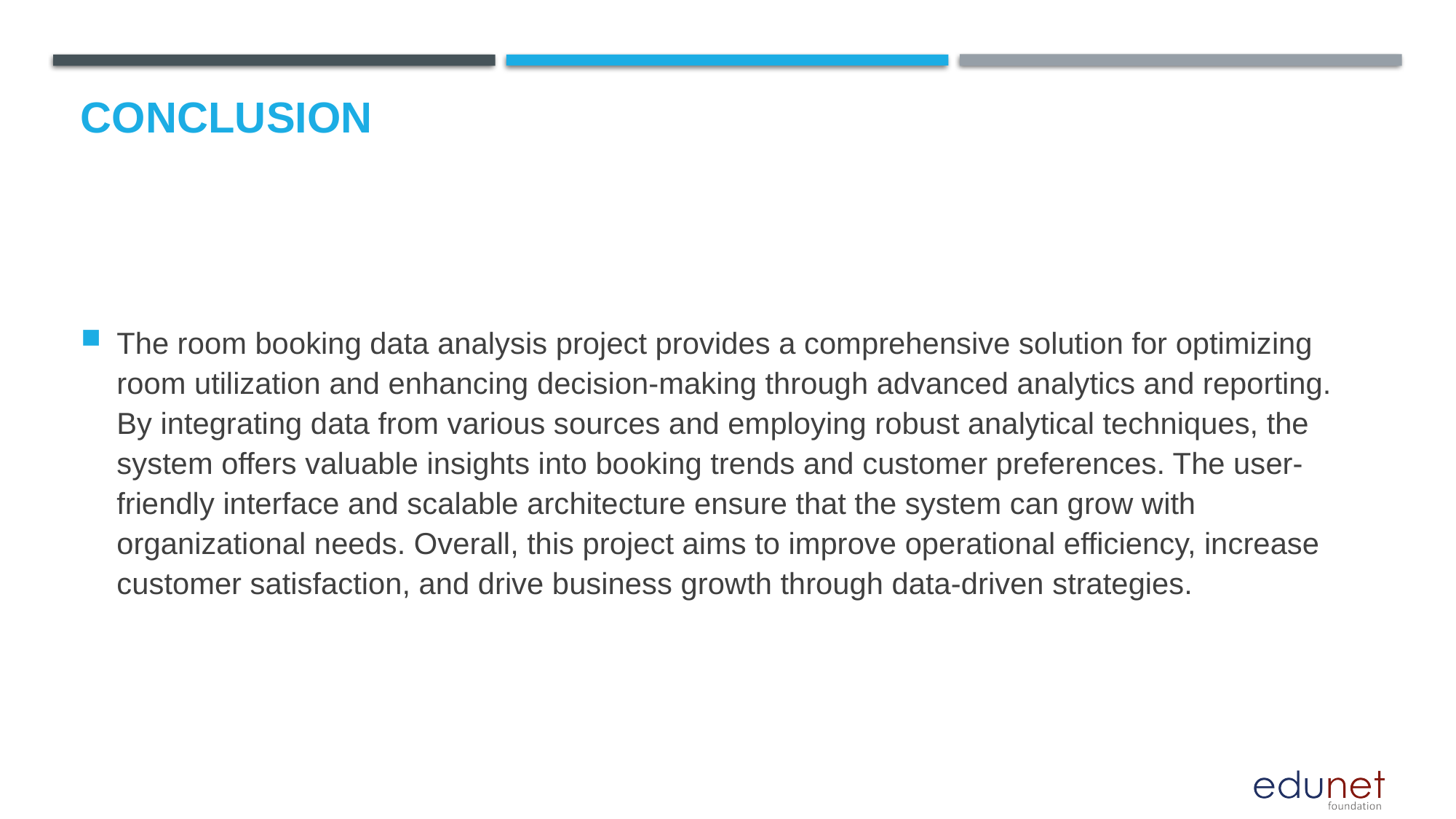

# Conclusion

The room booking data analysis project provides a comprehensive solution for optimizing room utilization and enhancing decision-making through advanced analytics and reporting. By integrating data from various sources and employing robust analytical techniques, the system offers valuable insights into booking trends and customer preferences. The user-friendly interface and scalable architecture ensure that the system can grow with organizational needs. Overall, this project aims to improve operational efficiency, increase customer satisfaction, and drive business growth through data-driven strategies.